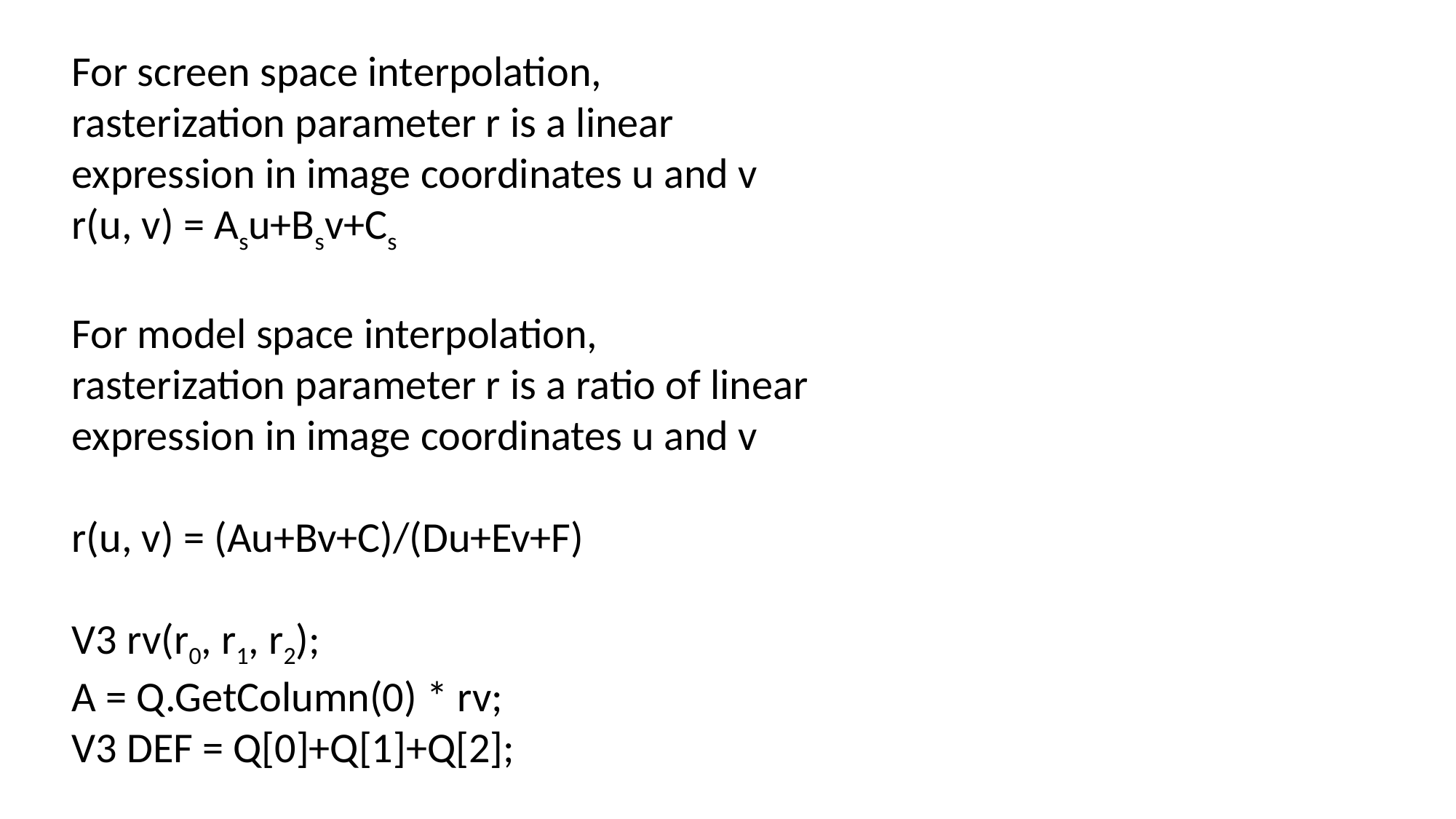

For screen space interpolation,
rasterization parameter r is a linear
expression in image coordinates u and v
r(u, v) = Asu+Bsv+Cs

For model space interpolation,
rasterization parameter r is a ratio of linear
expression in image coordinates u and v

r(u, v) = (Au+Bv+C)/(Du+Ev+F)

V3 rv(r0, r1, r2);
A = Q.GetColumn(0) * rv;
V3 DEF = Q[0]+Q[1]+Q[2];